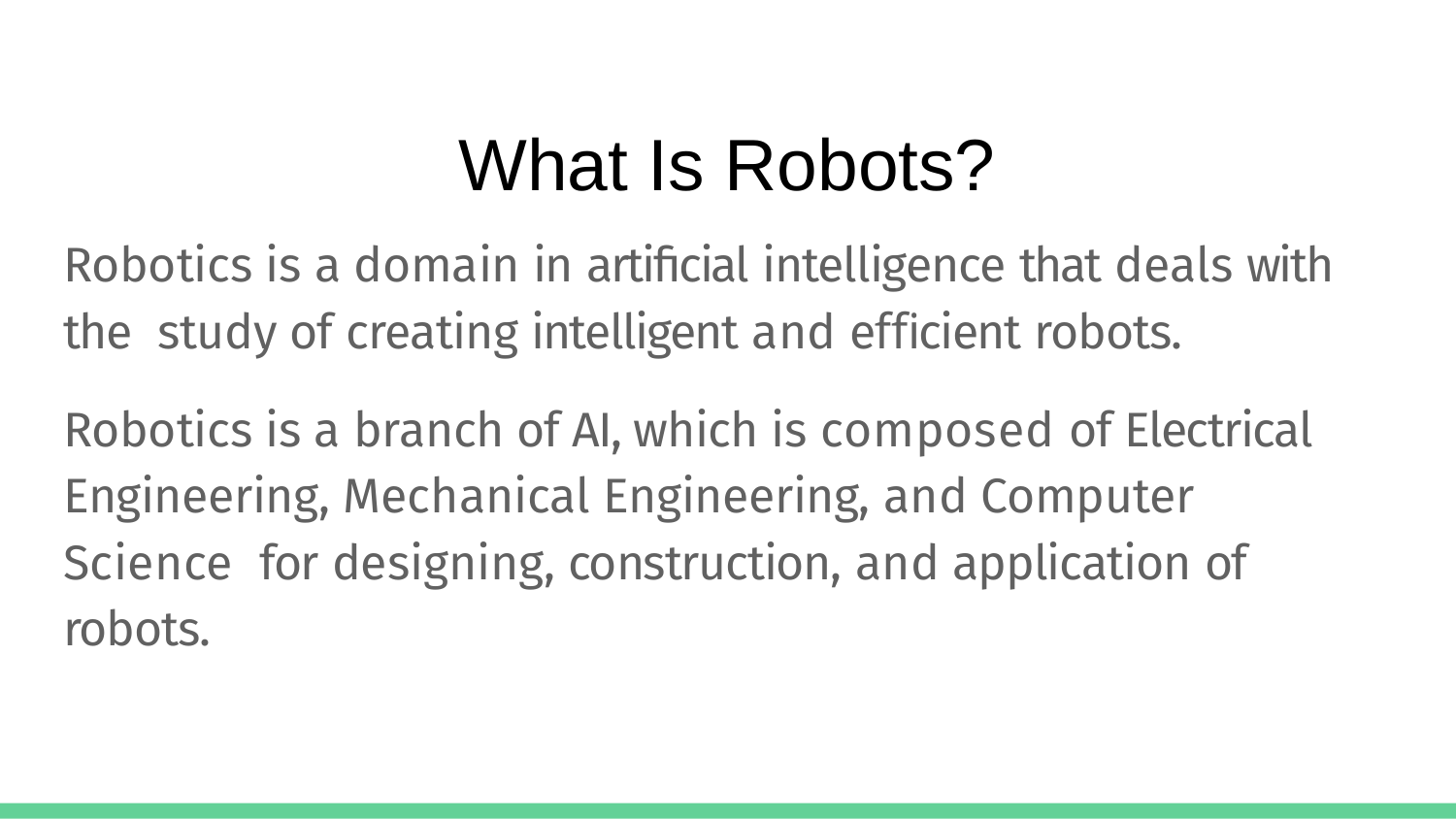

# What Is Robots?
Robotics is a domain in artiﬁcial intelligence that deals with the  study of creating intelligent and eﬃcient robots.
Robotics is a branch of AI, which is composed of Electrical  Engineering, Mechanical Engineering, and Computer Science  for designing, construction, and application of robots.